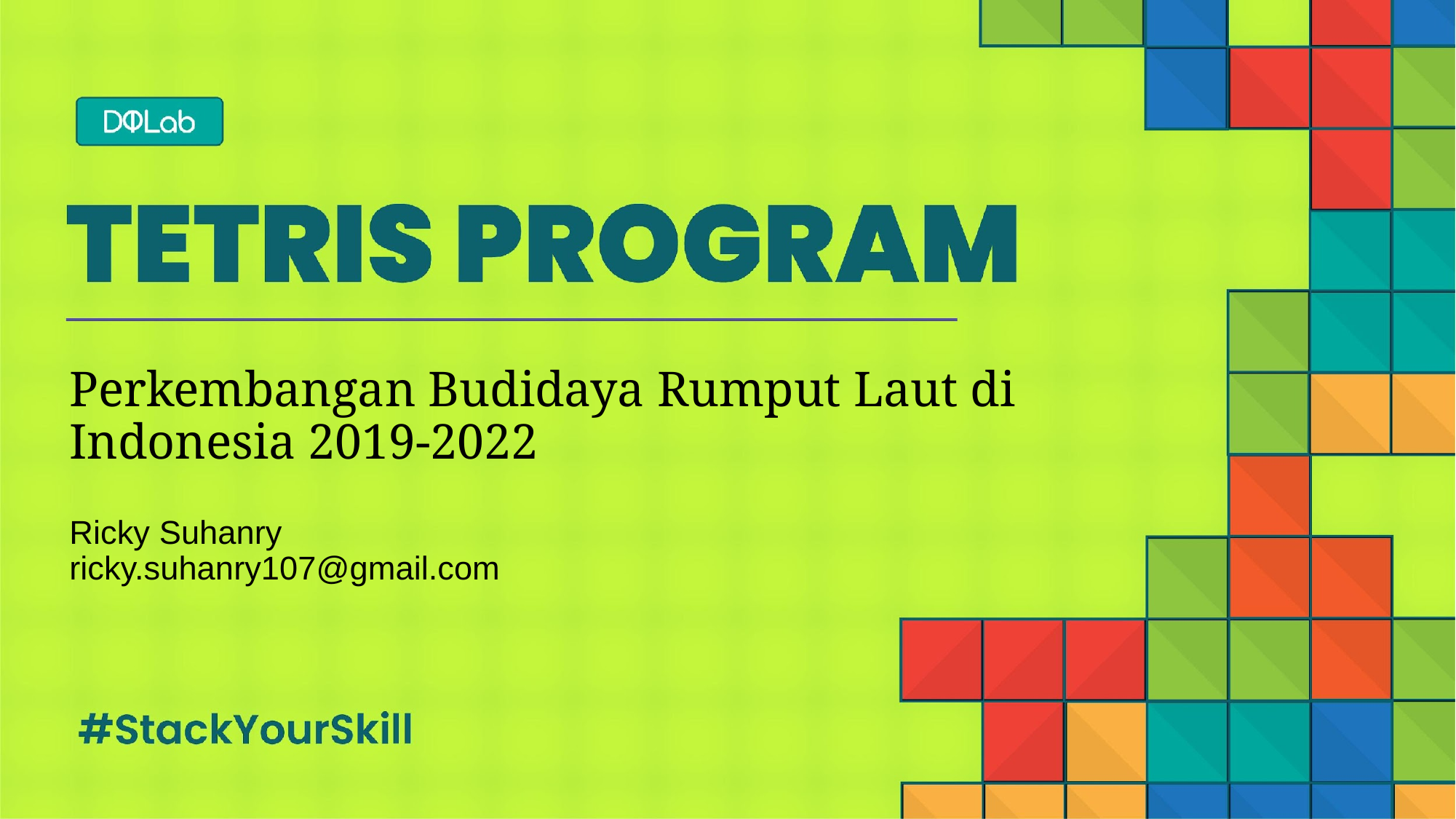

# Perkembangan Budidaya Rumput Laut di Indonesia 2019-2022

Ricky Suhanry
ricky.suhanry107@gmail.com